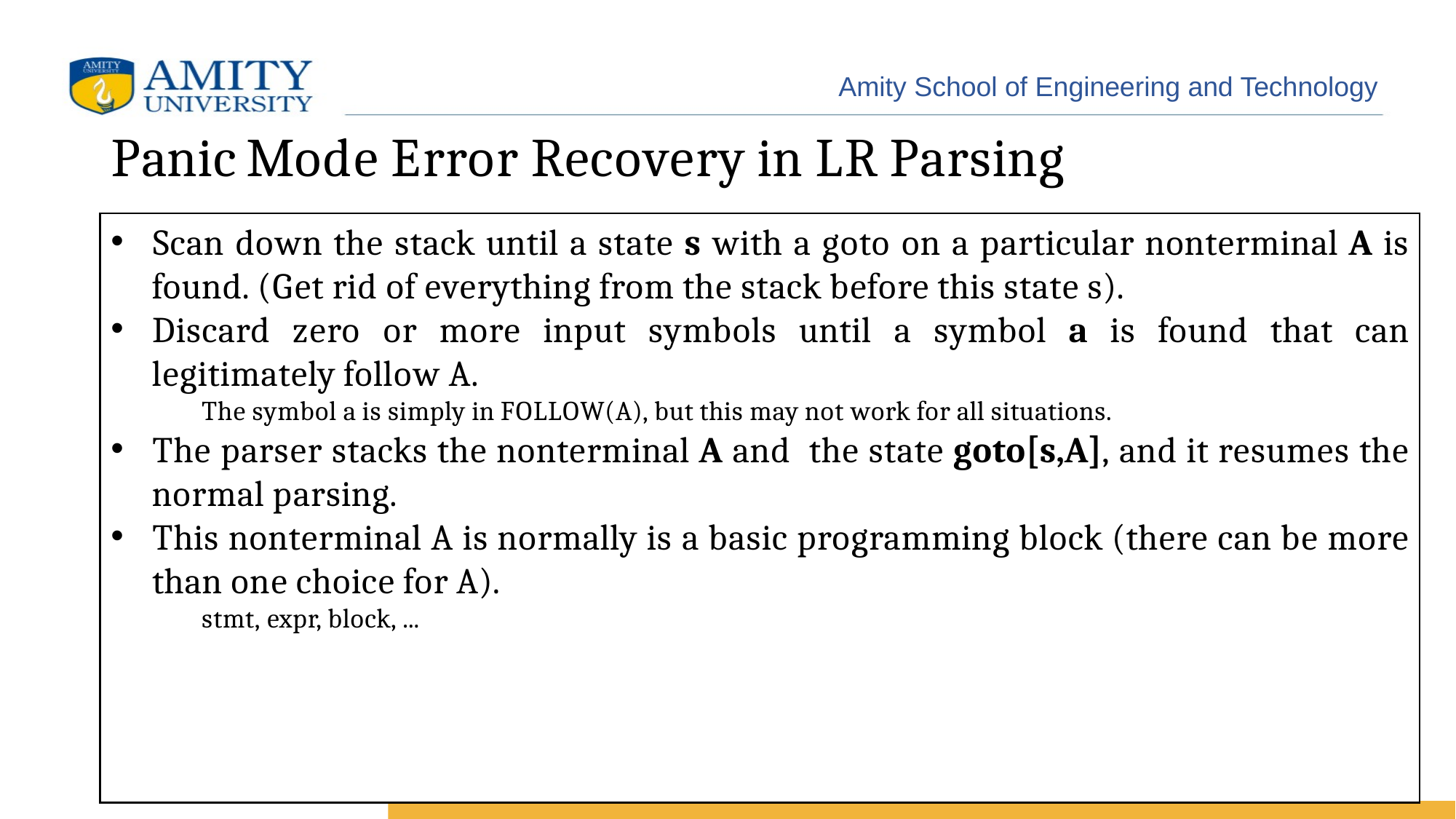

# Panic Mode Error Recovery in LR Parsing
Scan down the stack until a state s with a goto on a particular nonterminal A is found. (Get rid of everything from the stack before this state s).
Discard zero or more input symbols until a symbol a is found that can legitimately follow A.
      The symbol a is simply in FOLLOW(A), but this may not work for all situations.
The parser stacks the nonterminal A and  the state goto[s,A], and it resumes the normal parsing.
This nonterminal A is normally is a basic programming block (there can be more than one choice for A).
      stmt, expr, block, ...
58